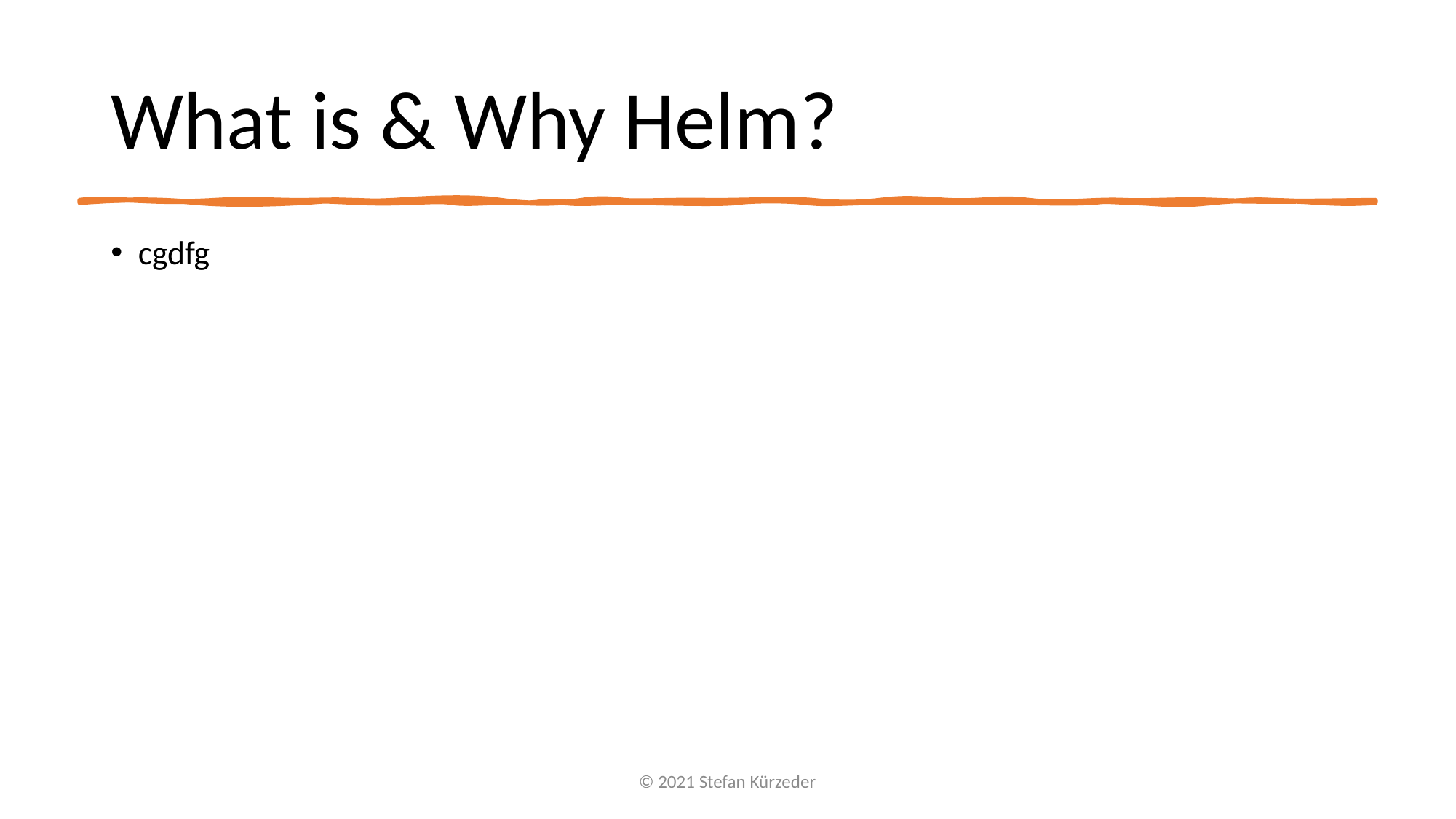

# What is & Why Helm?

cgdfg
© 2021 Stefan Kürzeder